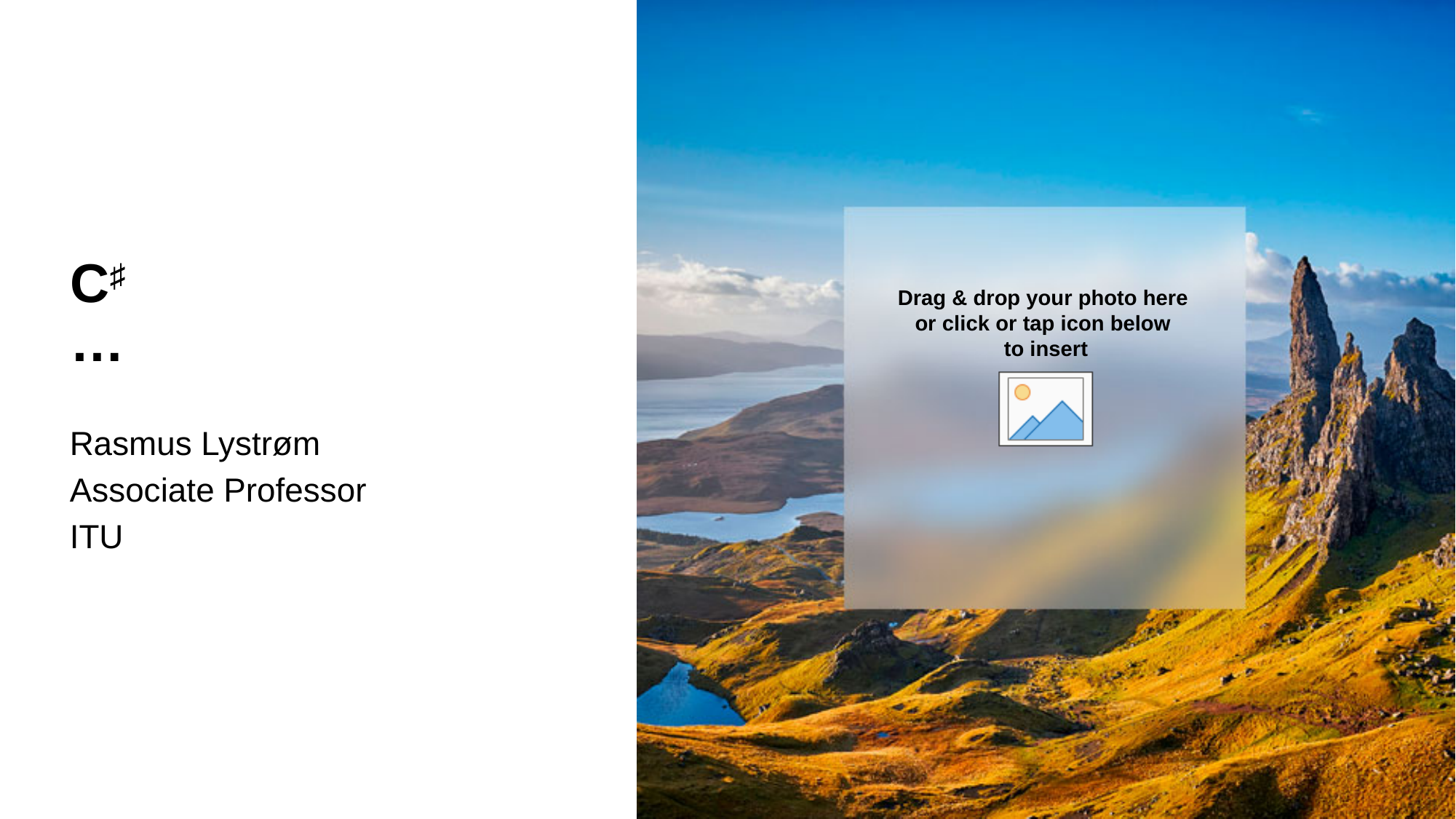

# C♯ …
Rasmus Lystrøm
Associate Professor
ITU